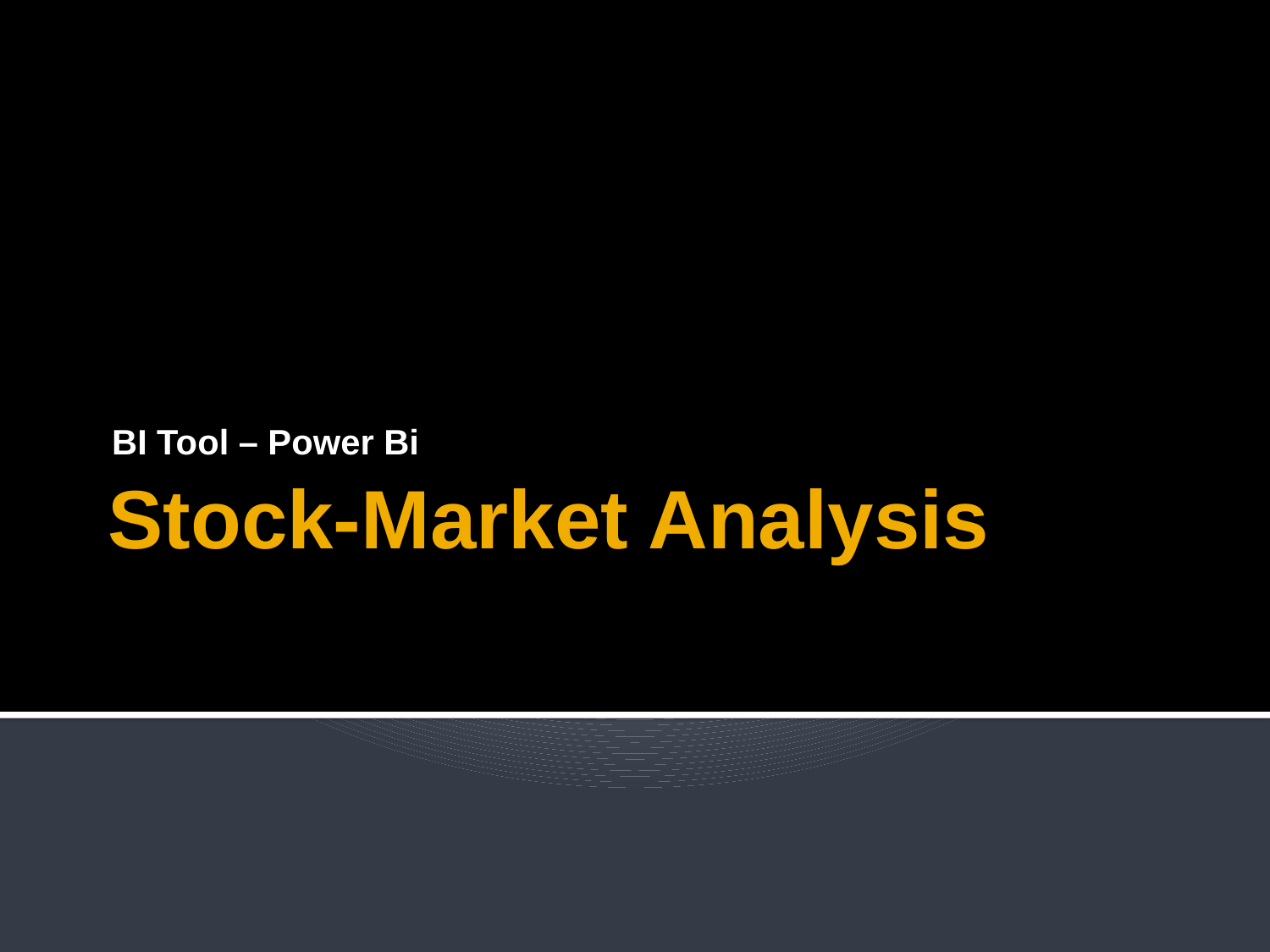

BI Tool – Power Bi
# Stock-Market Analysis